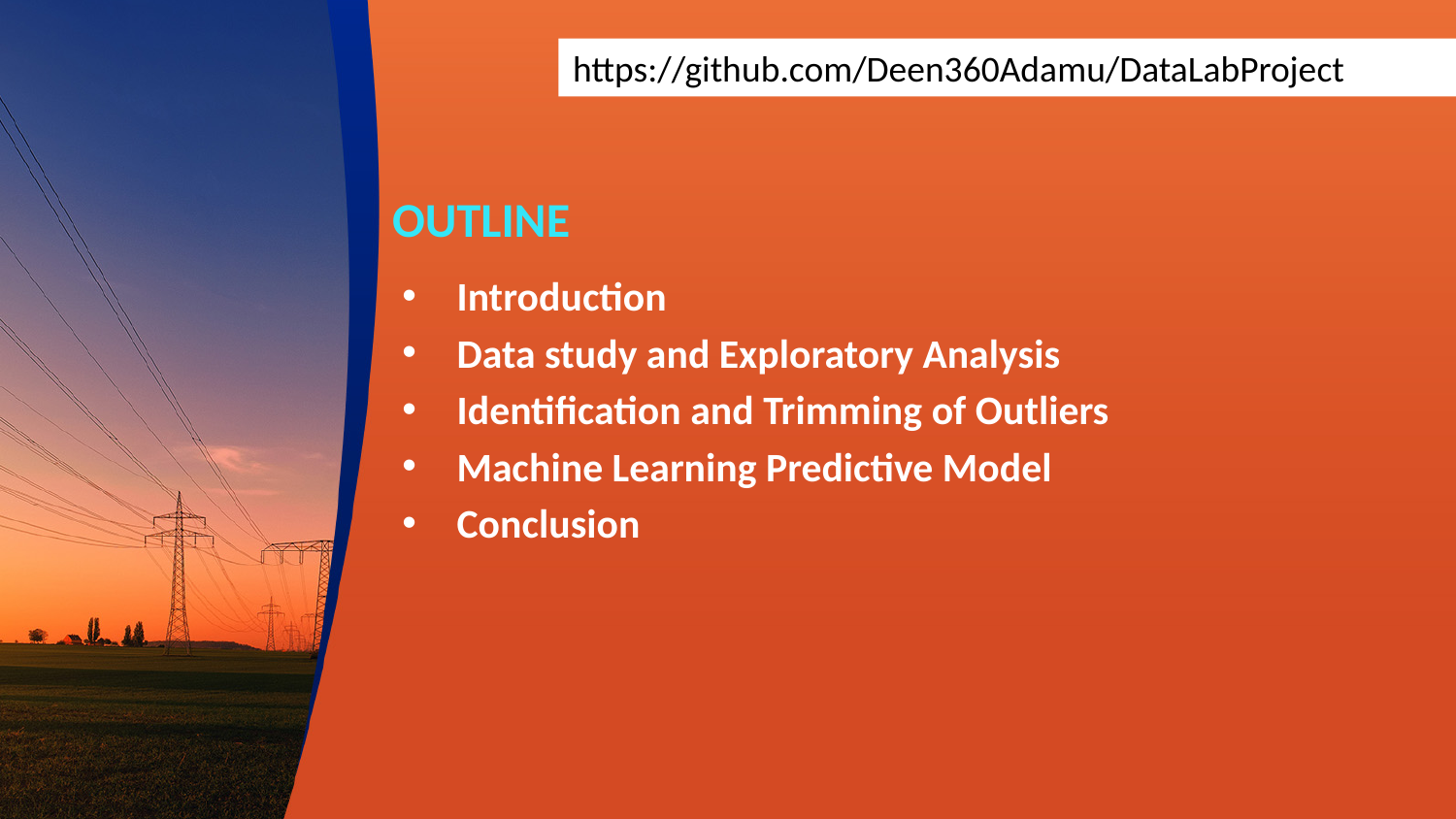

https://github.com/Deen360Adamu/DataLabProject
# OUTLINE
Introduction
Data study and Exploratory Analysis
Identification and Trimming of Outliers
Machine Learning Predictive Model
Conclusion